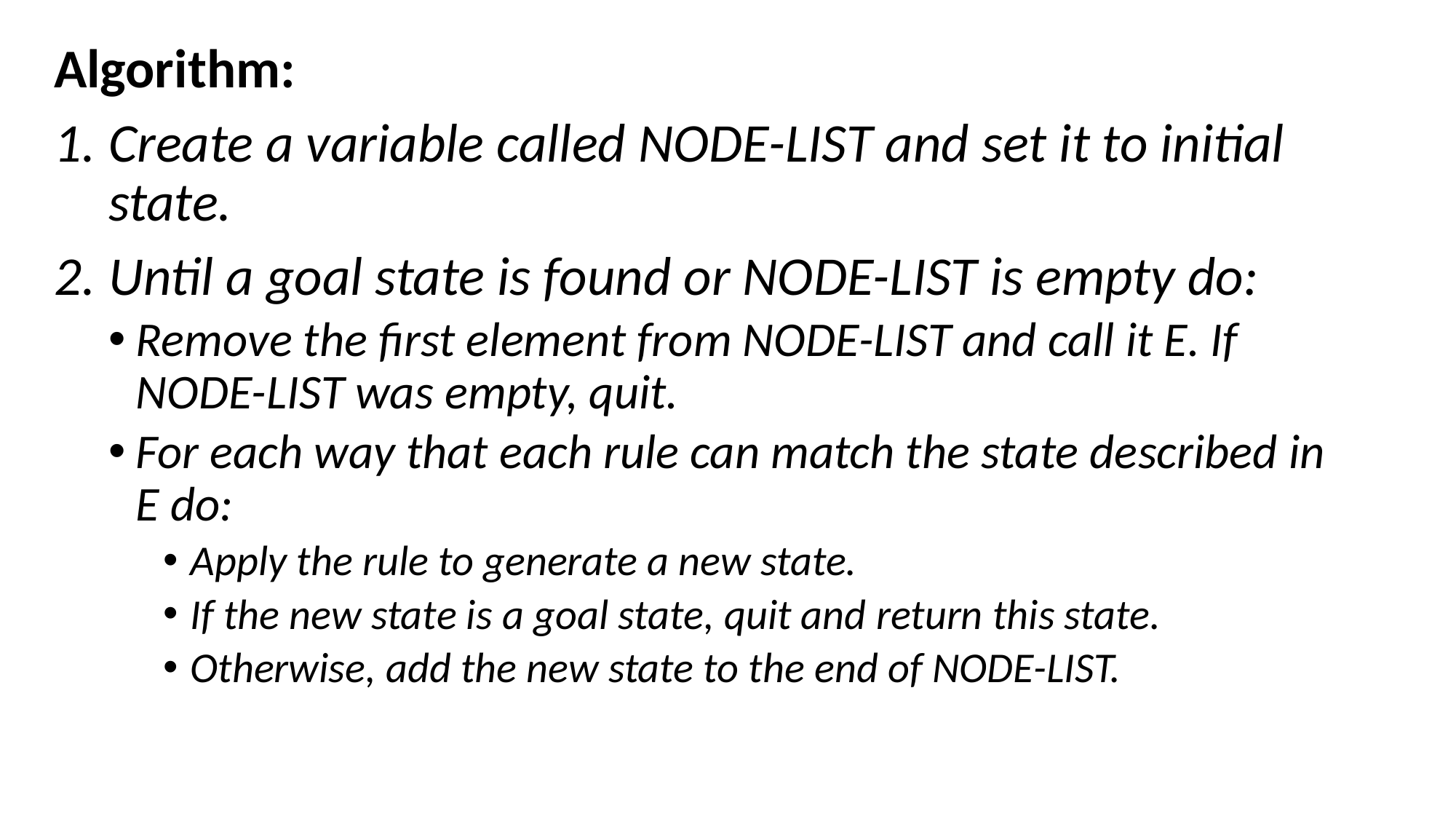

Algorithm:
Create a variable called NODE-LIST and set it to initial state.
Until a goal state is found or NODE-LIST is empty do:
Remove the first element from NODE-LIST and call it E. If NODE-LIST was empty, quit.
For each way that each rule can match the state described in E do:
Apply the rule to generate a new state.
If the new state is a goal state, quit and return this state.
Otherwise, add the new state to the end of NODE-LIST.